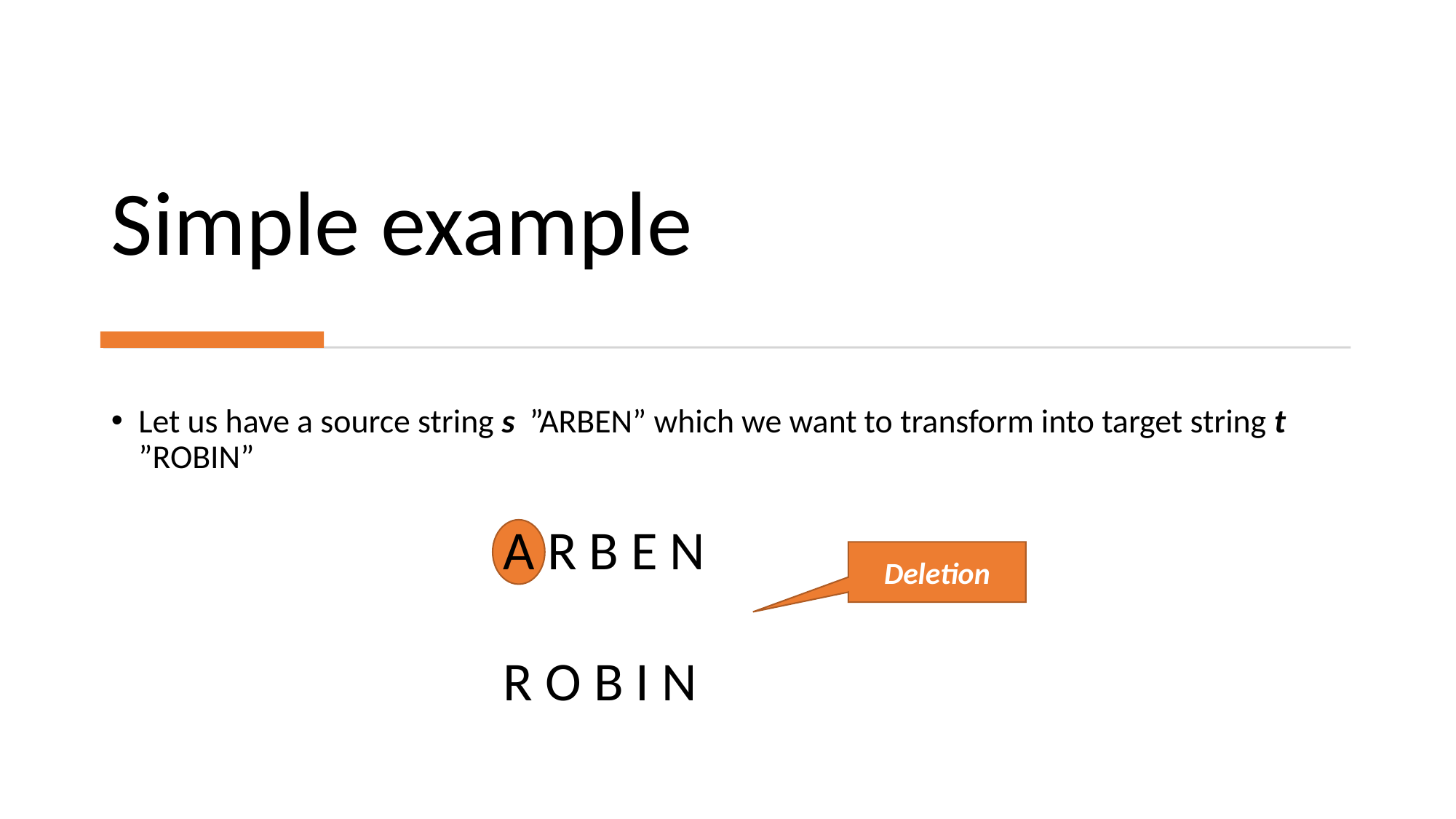

# Simple example

Let us have a source string s  ”ARBEN” which we want to transform into target string t  ”ROBIN”

A R B E N

R O B I N

Deletion